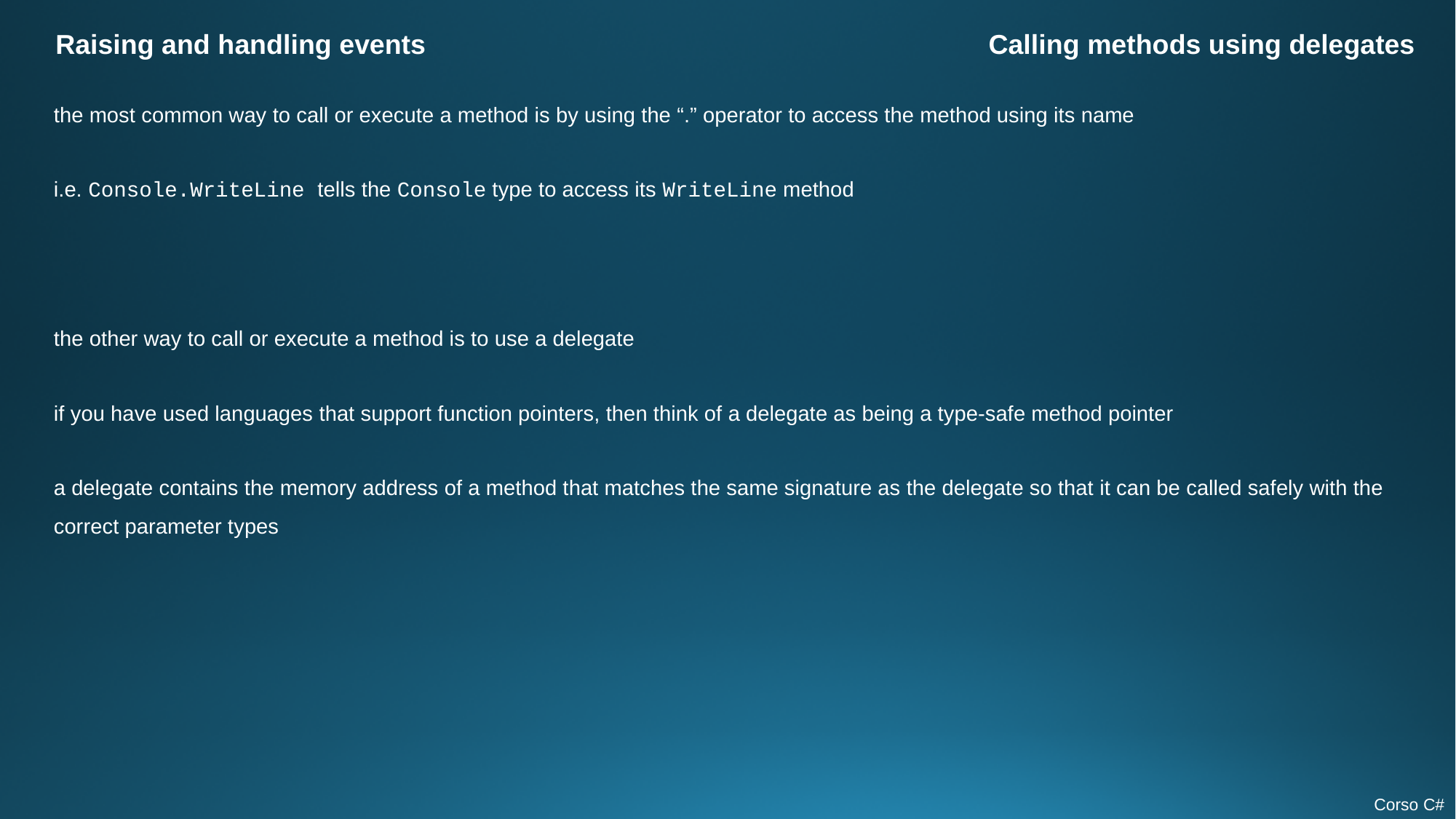

Raising and handling events
Calling methods using delegates
the most common way to call or execute a method is by using the “.” operator to access the method using its name
i.e. Console.WriteLine tells the Console type to access its WriteLine method

the other way to call or execute a method is to use a delegate
if you have used languages that support function pointers, then think of a delegate as being a type-safe method pointer
a delegate contains the memory address of a method that matches the same signature as the delegate so that it can be called safely with the correct parameter types
Corso C#